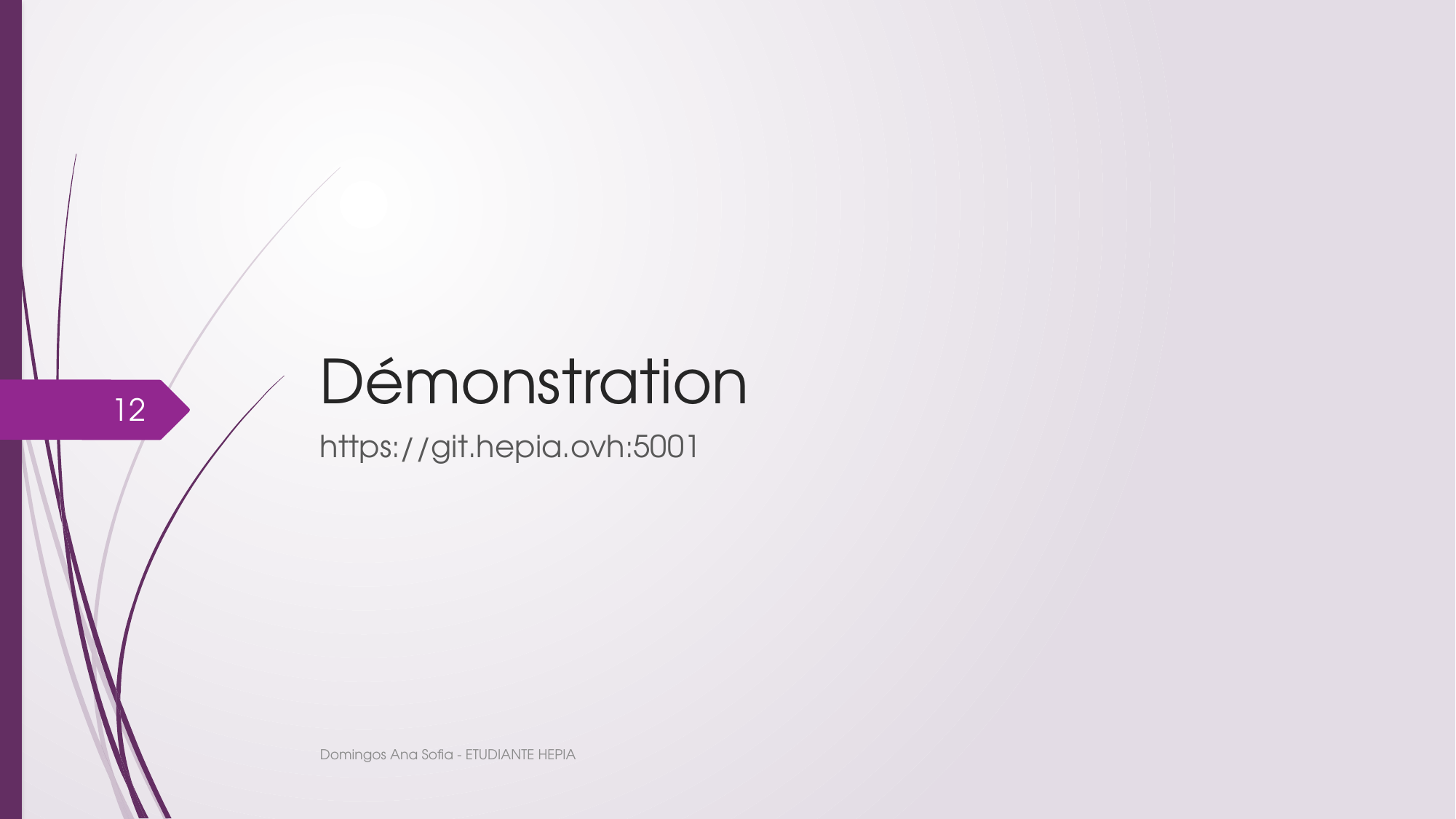

# Démonstration
12
https://git.hepia.ovh:5001
Domingos Ana Sofia - ETUDIANTE HEPIA